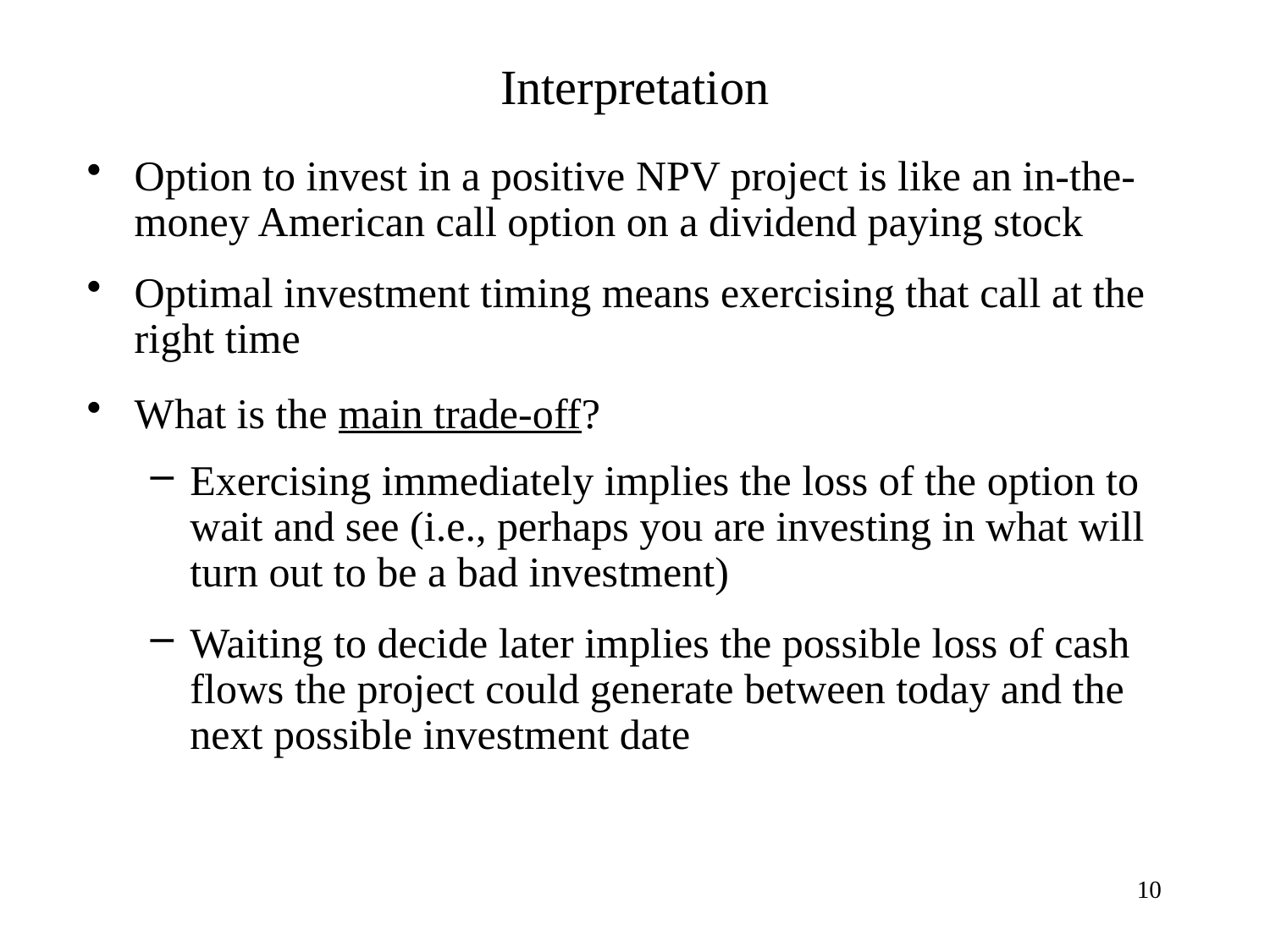

# Interpretation
Option to invest in a positive NPV project is like an in-the-money American call option on a dividend paying stock
Optimal investment timing means exercising that call at the right time
What is the main trade-off?
Exercising immediately implies the loss of the option to wait and see (i.e., perhaps you are investing in what will turn out to be a bad investment)
Waiting to decide later implies the possible loss of cash flows the project could generate between today and the next possible investment date
10